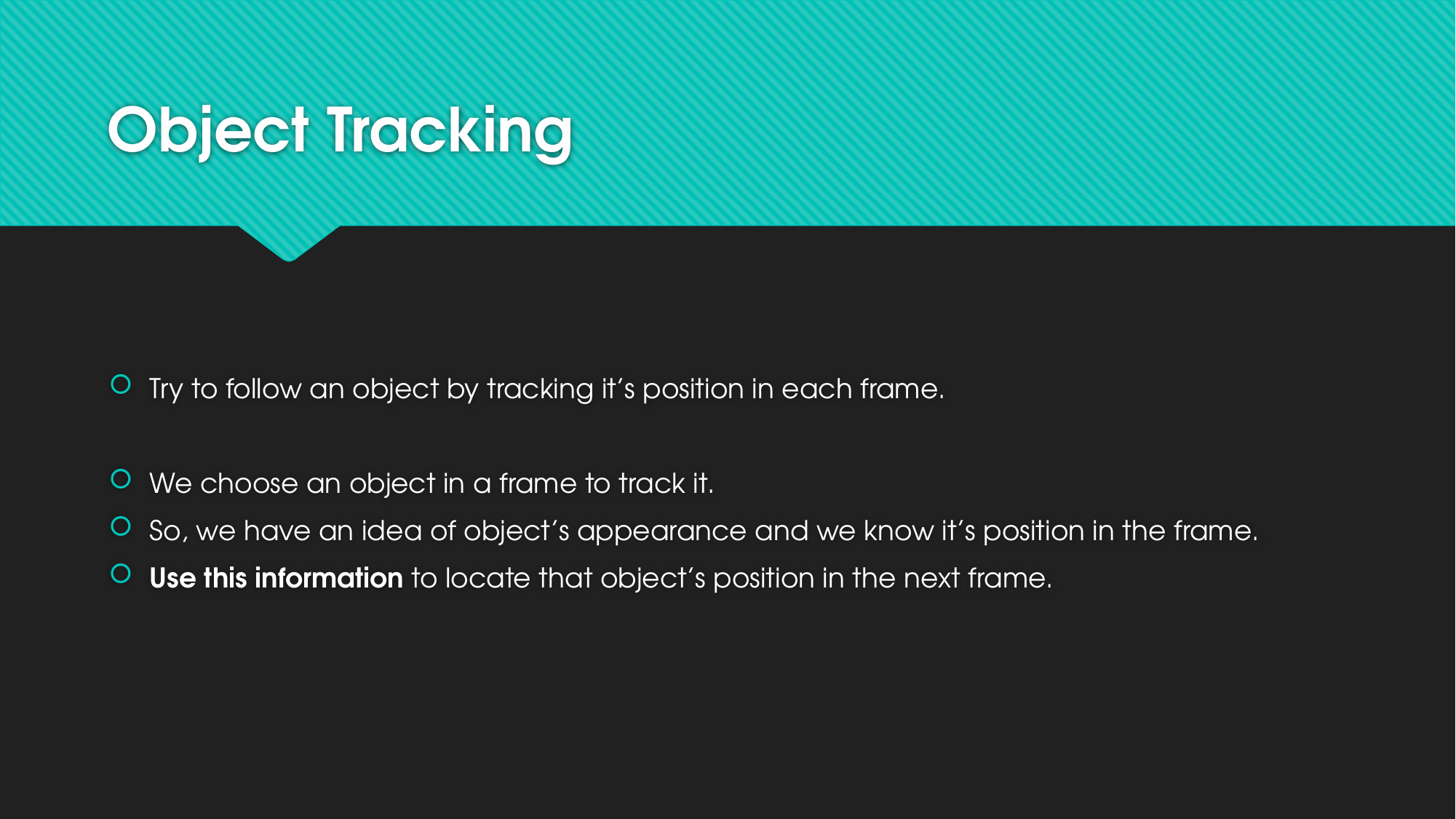

# Object Tracking
Try to follow an object by tracking it’s position in each frame.

We choose an object in a frame to track it.
So, we have an idea of object’s appearance and we know it’s position in the frame.
Use this information to locate that object’s position in the next frame.